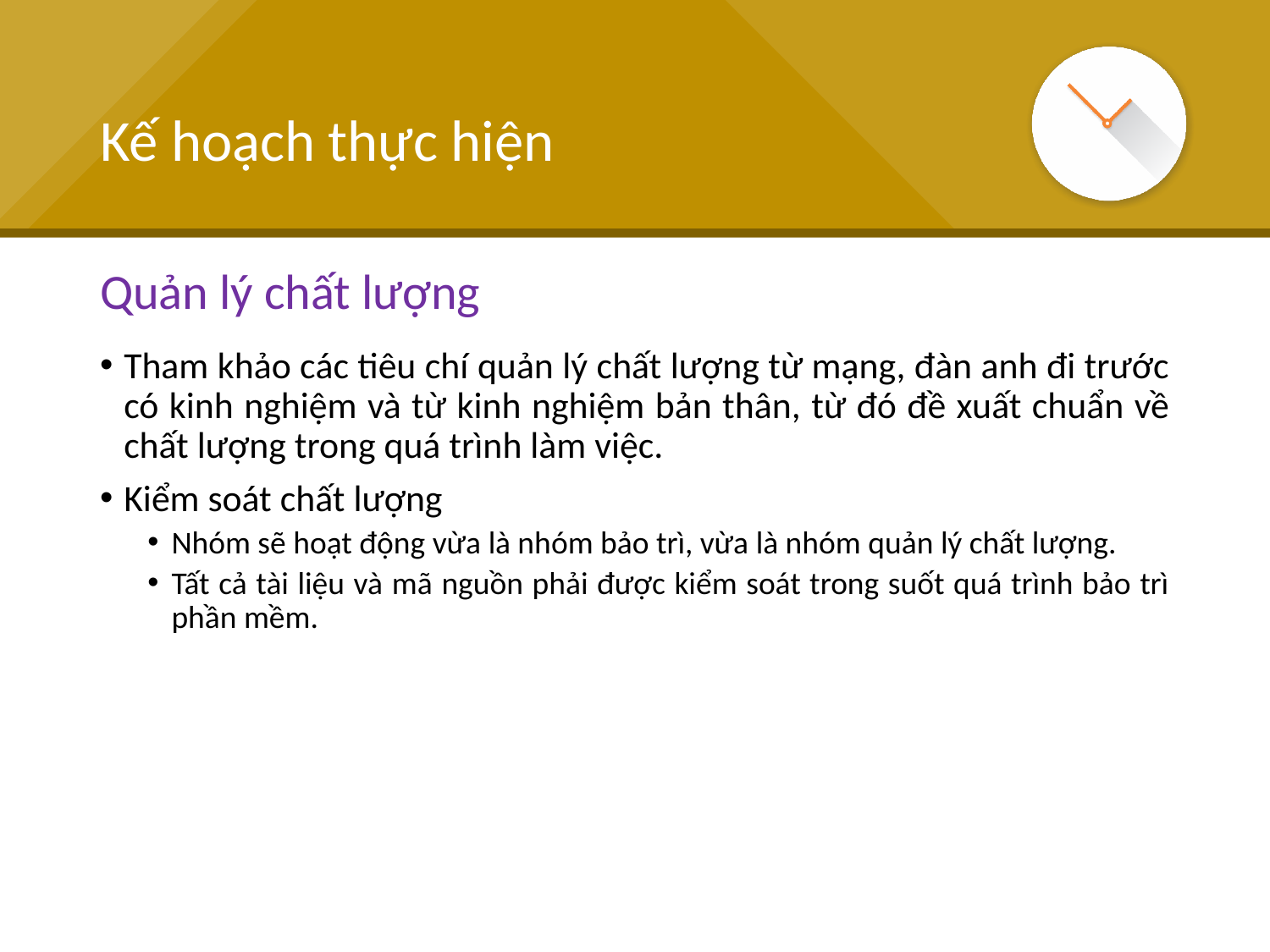

# Kế hoạch thực hiện
Quản lý chất lượng
Tham khảo các tiêu chí quản lý chất lượng từ mạng, đàn anh đi trước có kinh nghiệm và từ kinh nghiệm bản thân, từ đó đề xuất chuẩn về chất lượng trong quá trình làm việc.
Kiểm soát chất lượng
Nhóm sẽ hoạt động vừa là nhóm bảo trì, vừa là nhóm quản lý chất lượng.
Tất cả tài liệu và mã nguồn phải được kiểm soát trong suốt quá trình bảo trì phần mềm.